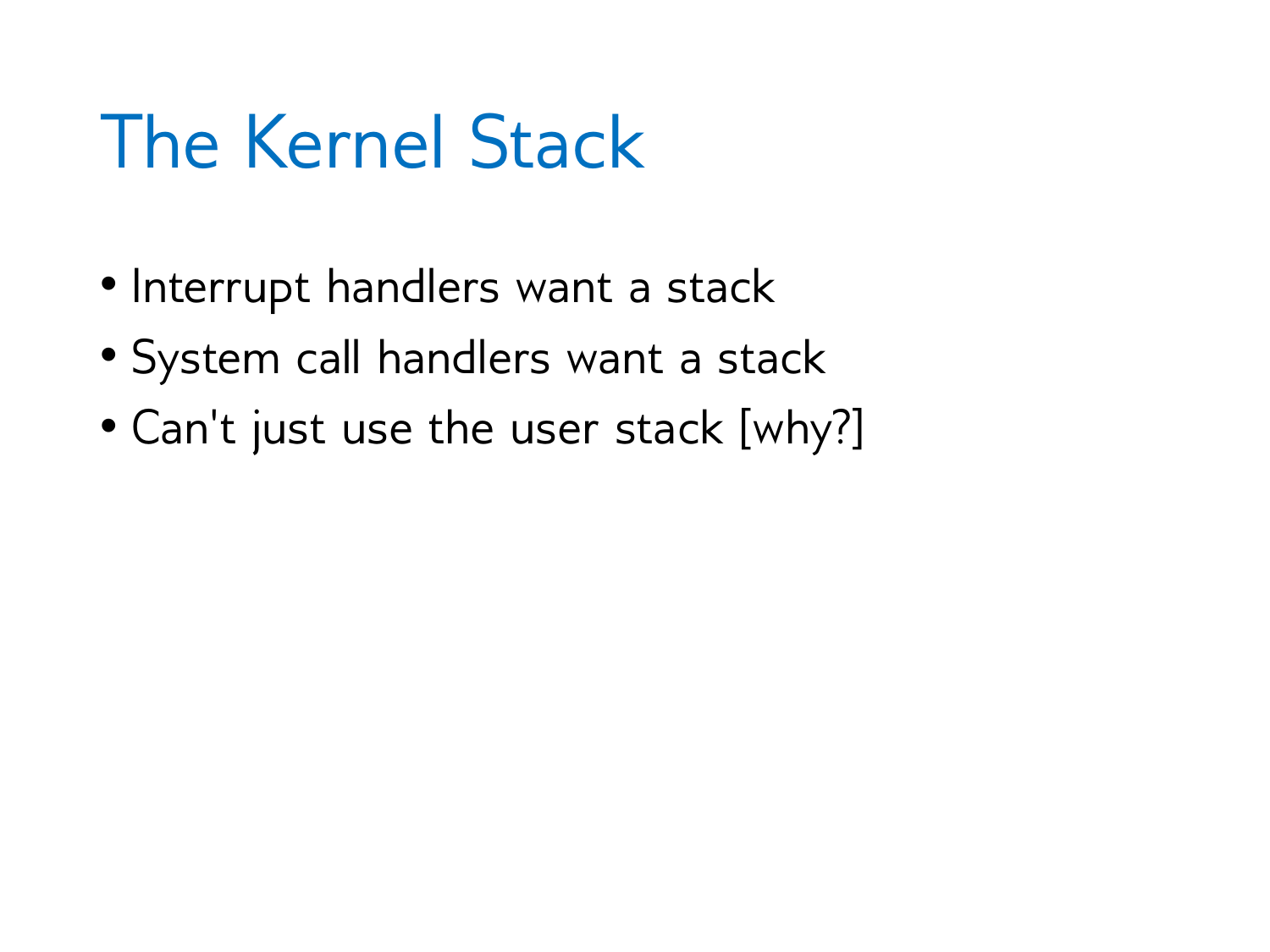

# The Kernel Stack
Interrupt handlers want a stack
System call handlers want a stack
Can't just use the user stack [why?]